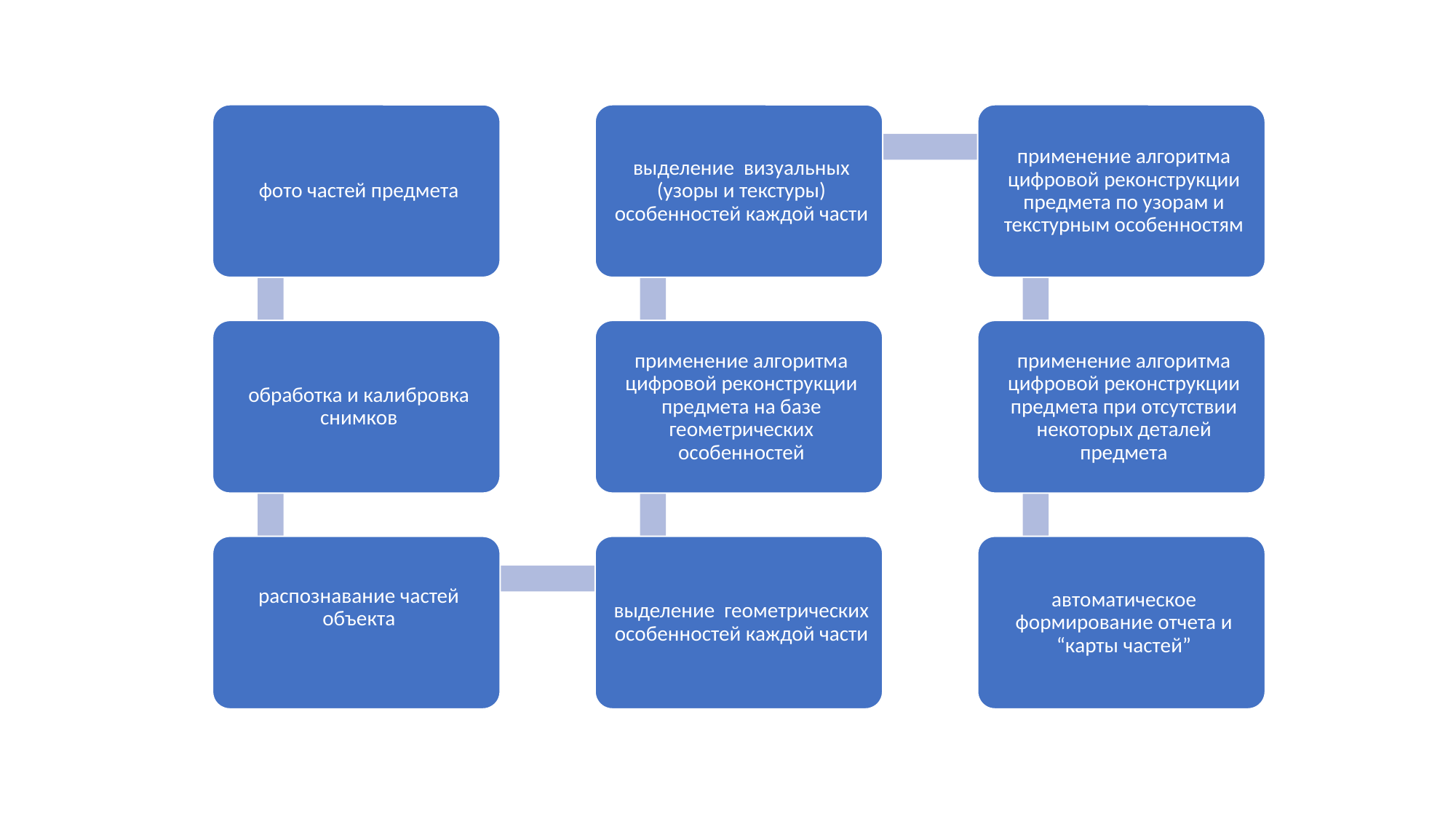

фото частей предмета
обработка и калибровка снимков
распознавание частей объекта

выделение  геометрических особенностей каждой части
применение алгоритма цифровой реконструкции предмета на базе геометрических особенностей
выделение  визуальных (узоры и текстуры) особенностей каждой части
применение алгоритма цифровой реконструкции предмета по узорам и текстурным особенностям
применение алгоритма цифровой реконструкции предмета при отсутствии некоторых деталей предмета
автоматическое формирование отчета и “карты частей”